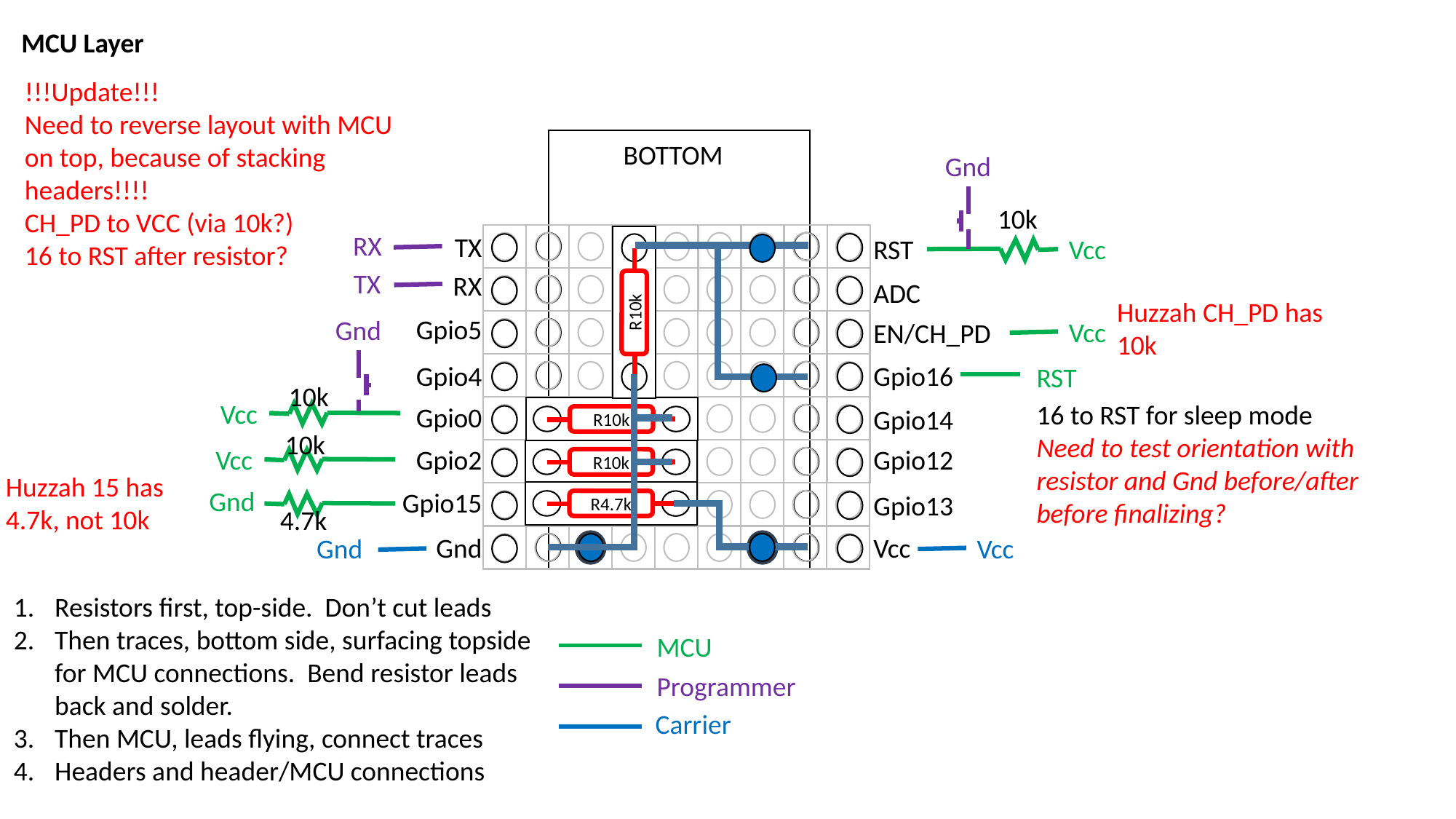

MCU Layer
!!!Update!!!
Need to reverse layout with MCU on top, because of stacking headers!!!!
CH_PD to VCC (via 10k?)
16 to RST after resistor?

BOTTOM

Gnd
10k
RX
TX

RX

Gpio5

Gpio4

Gpio0

Gpio2

Gpio15

Gnd

Vcc
RST

ADC

EN/CH_PD

Gpio16

Gpio14

Gpio12

Gpio13

Vcc

TX
Gnd
Vcc
10k
Vcc

10k
Vcc

Gnd

Vcc
Gnd
MCU
Programmer
Carrier
RST

4.7k

R10k

Huzzah CH_PD has 10k

R10k

R10k

16 to RST for sleep mode
Need to test orientation with resistor and Gnd before/after before finalizing?

R4.7k

Huzzah 15 has 4.7k, not 10k

Resistors first, top-side.  Don’t cut leads
Then traces, bottom side, surfacing topside for MCU connections.  Bend resistor leads back and solder.
Then MCU, leads flying, connect traces
Headers and header/MCU connections